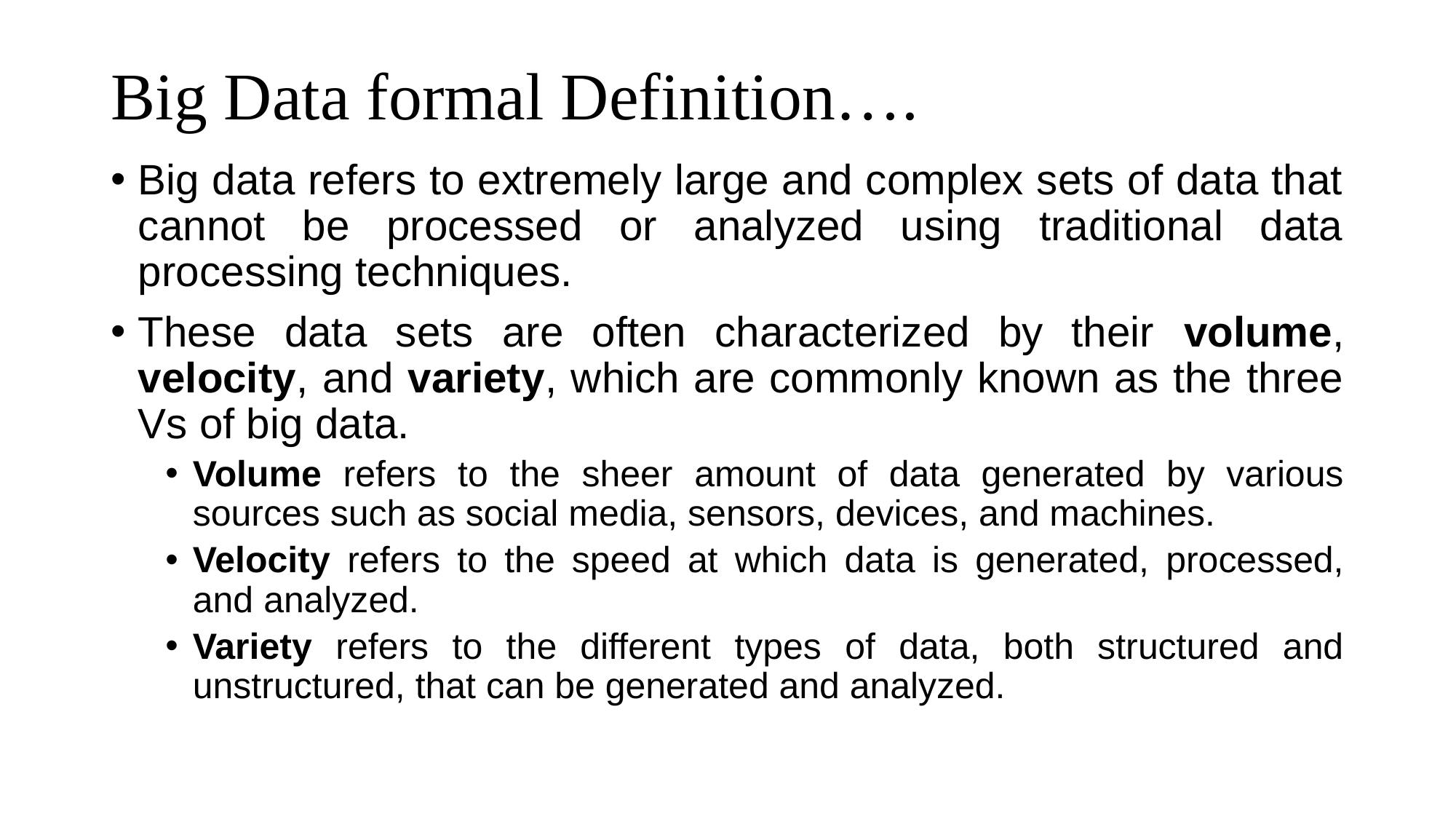

# Big Data formal Definition….
Big data refers to extremely large and complex sets of data that cannot be processed or analyzed using traditional data processing techniques.
These data sets are often characterized by their volume, velocity, and variety, which are commonly known as the three Vs of big data.
Volume refers to the sheer amount of data generated by various sources such as social media, sensors, devices, and machines.
Velocity refers to the speed at which data is generated, processed, and analyzed.
Variety refers to the different types of data, both structured and unstructured, that can be generated and analyzed.